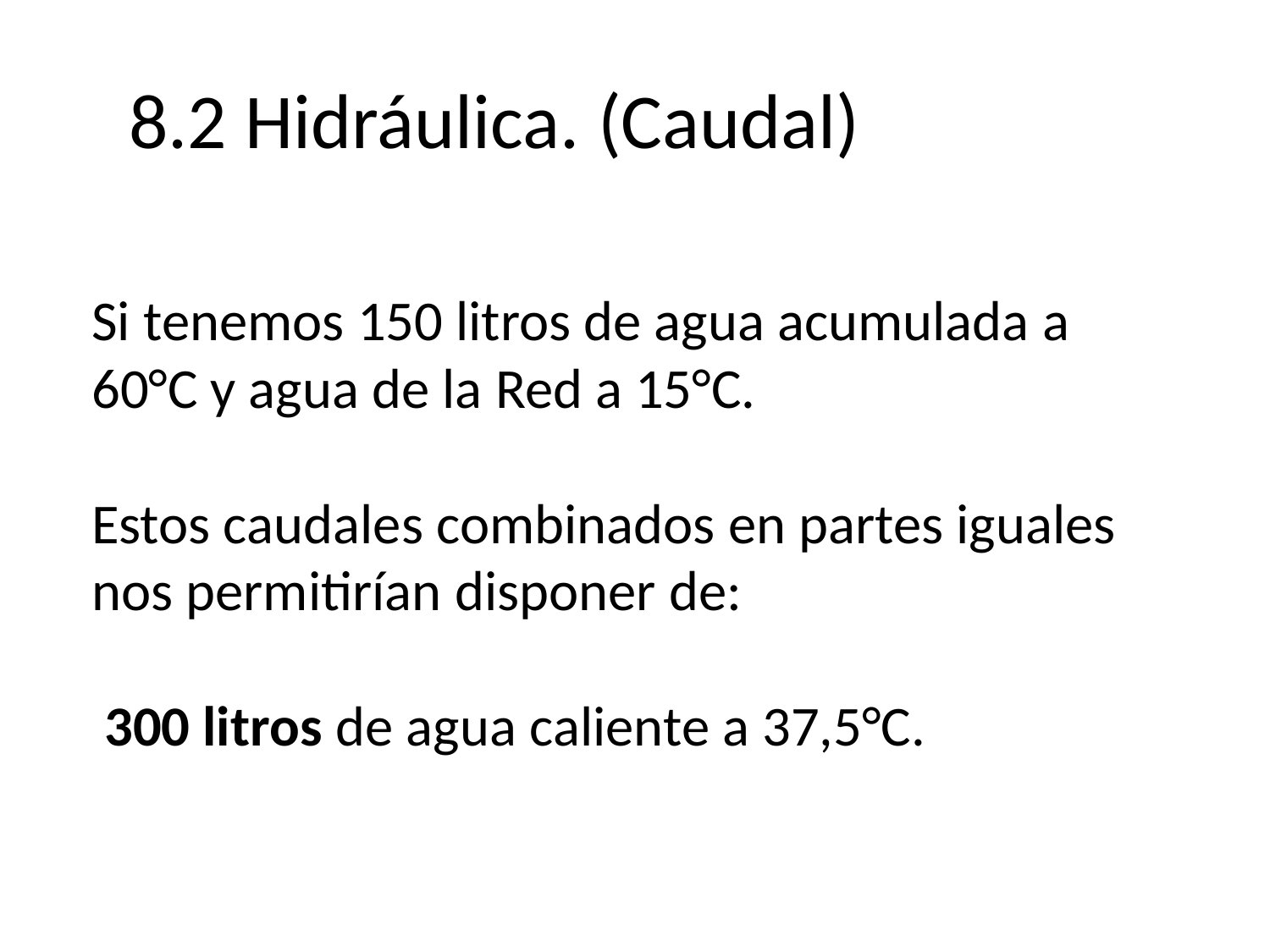

# 8.2 Hidráulica. (Caudal)

Si tenemos 150 litros de agua acumulada a 60°C y agua de la Red a 15°C.

Estos caudales combinados en partes iguales nos permitirían disponer de:

 300 litros de agua caliente a 37,5°C.